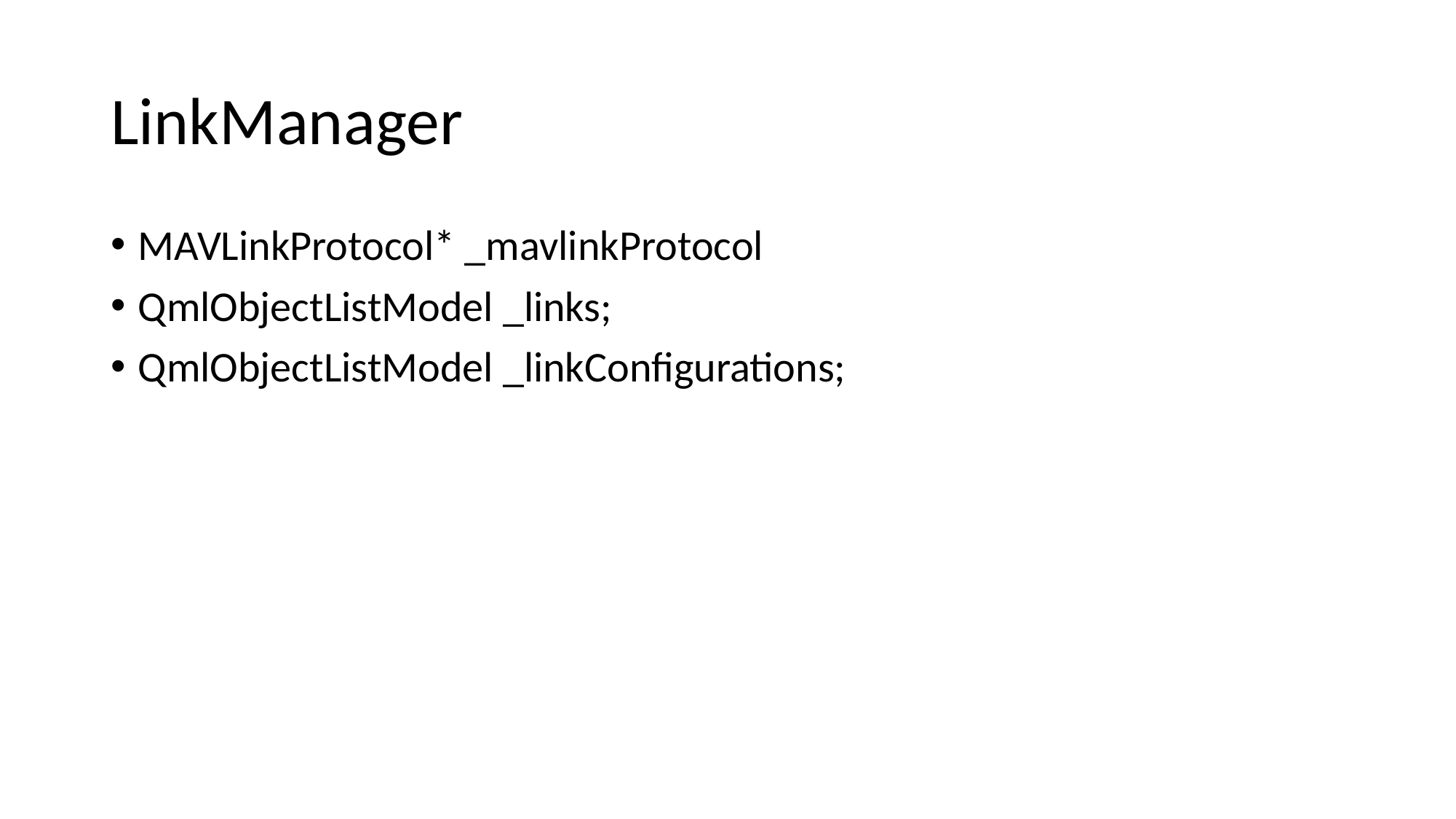

# LinkManager
MAVLinkProtocol* _mavlinkProtocol
QmlObjectListModel _links;
QmlObjectListModel _linkConfigurations;